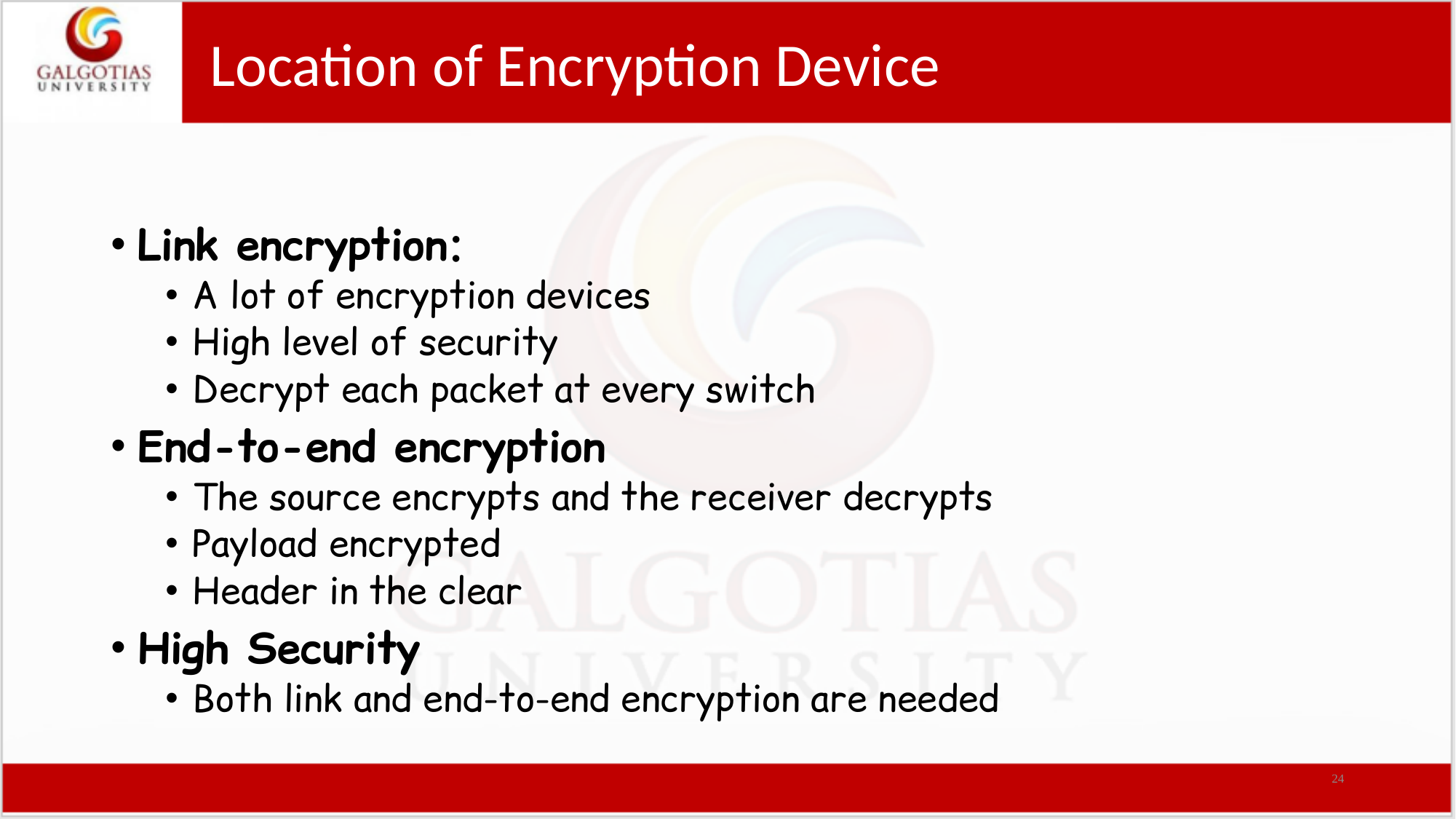

# Location of Encryption Device
Link encryption:
A lot of encryption devices
High level of security
Decrypt each packet at every switch
End-to-end encryption
The source encrypts and the receiver decrypts
Payload encrypted
Header in the clear
High Security
Both link and end-to-end encryption are needed
24